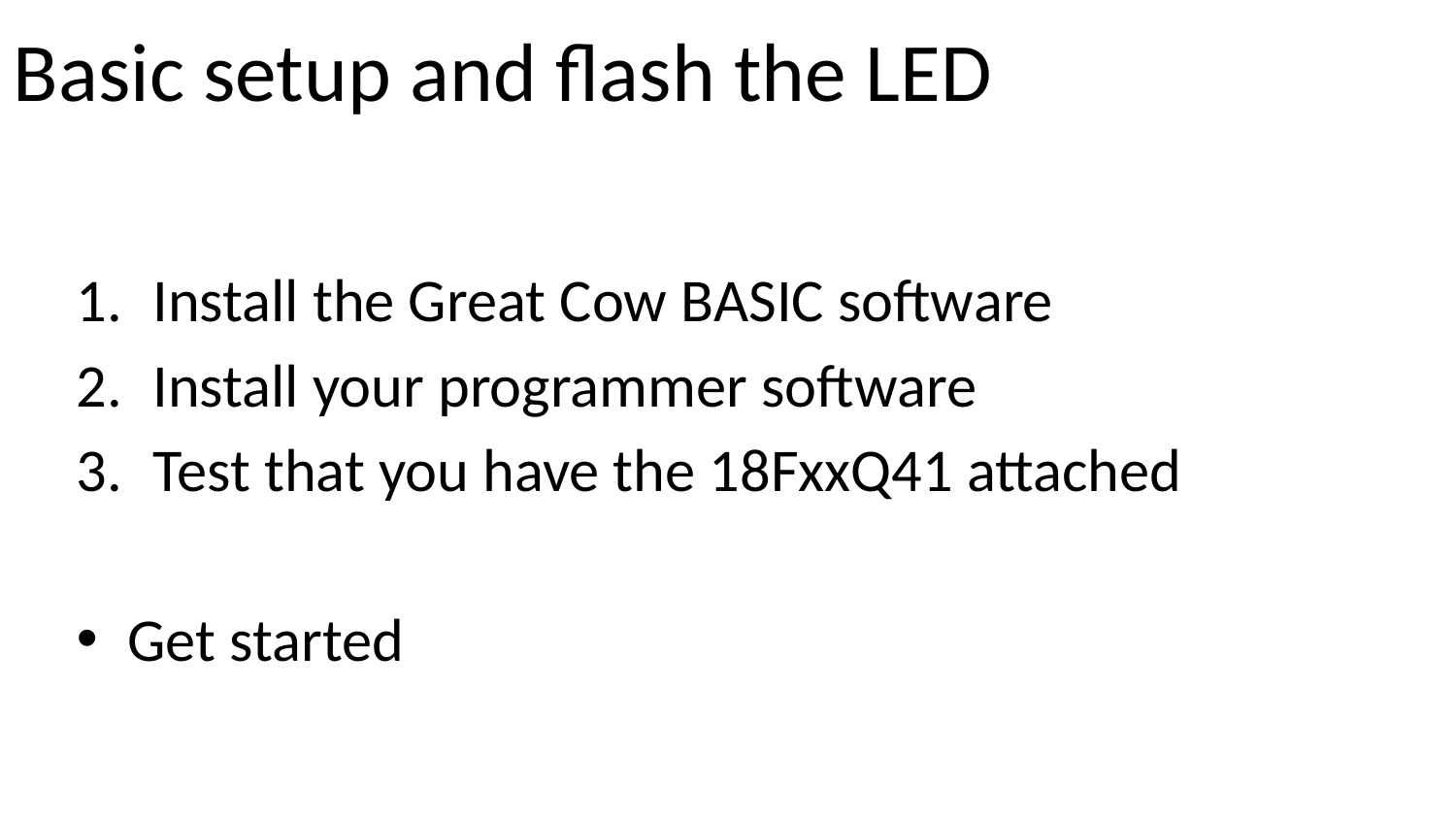

# Basic setup and flash the LED
Install the Great Cow BASIC software
Install your programmer software
Test that you have the 18FxxQ41 attached

Get started